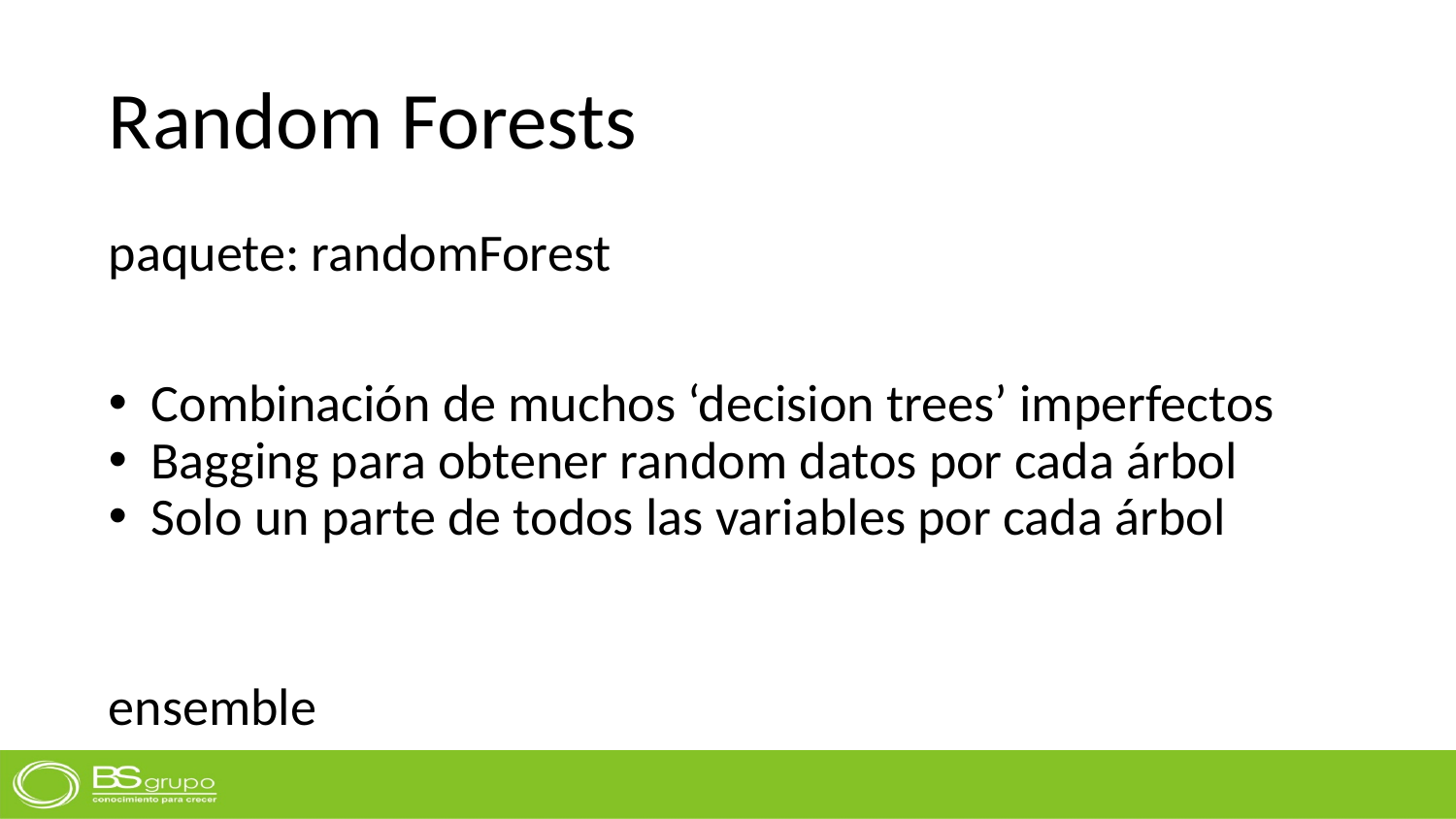

# Random Forests
paquete: randomForest

Combinación de muchos ‘decision trees’ imperfectos
Bagging para obtener random datos por cada árbol
Solo un parte de todos las variables por cada árbol

ensemble